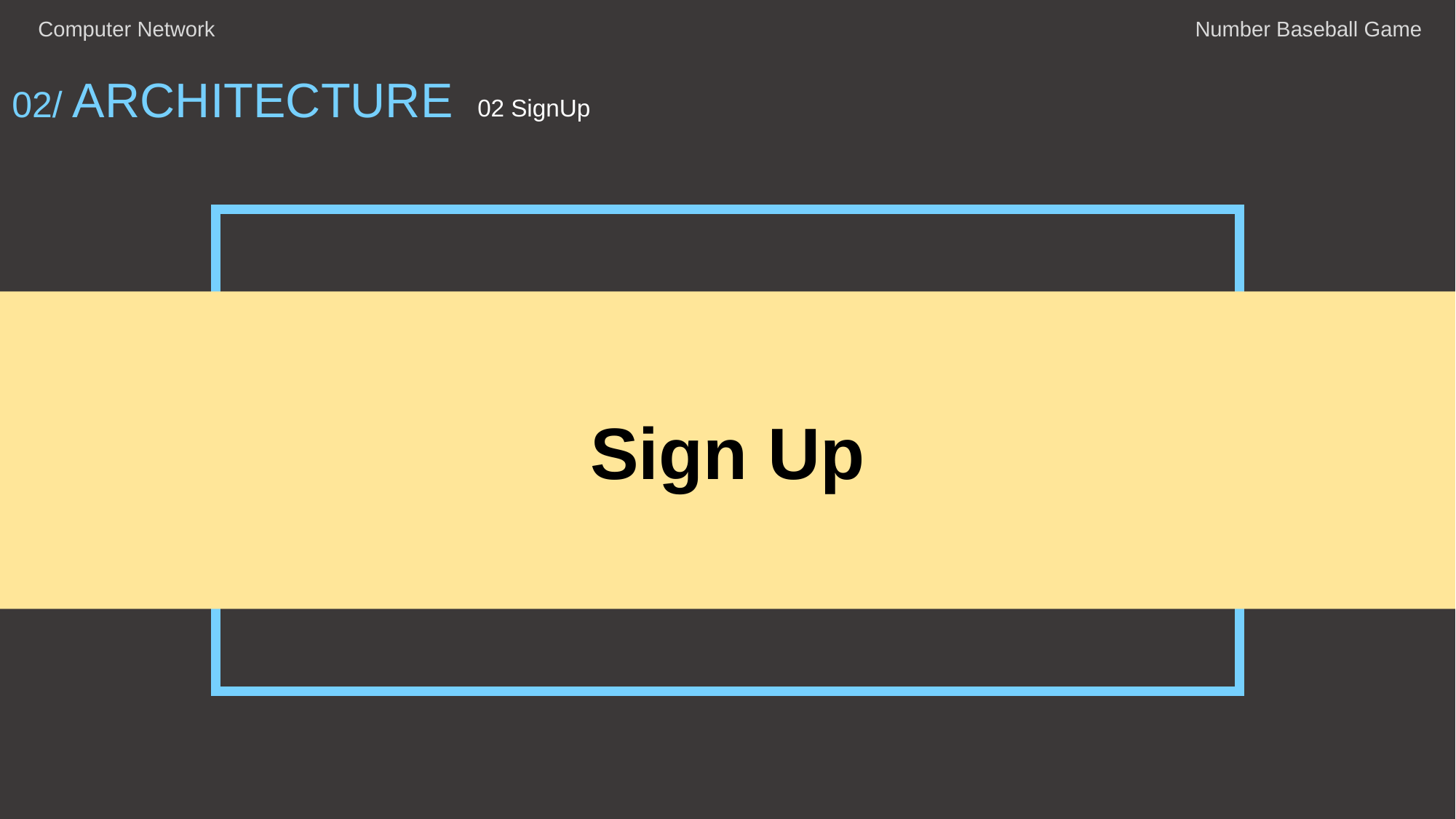

Computer Network
Number Baseball Game
02/ ARCHITECTURE
02 SignUp

Sign Up